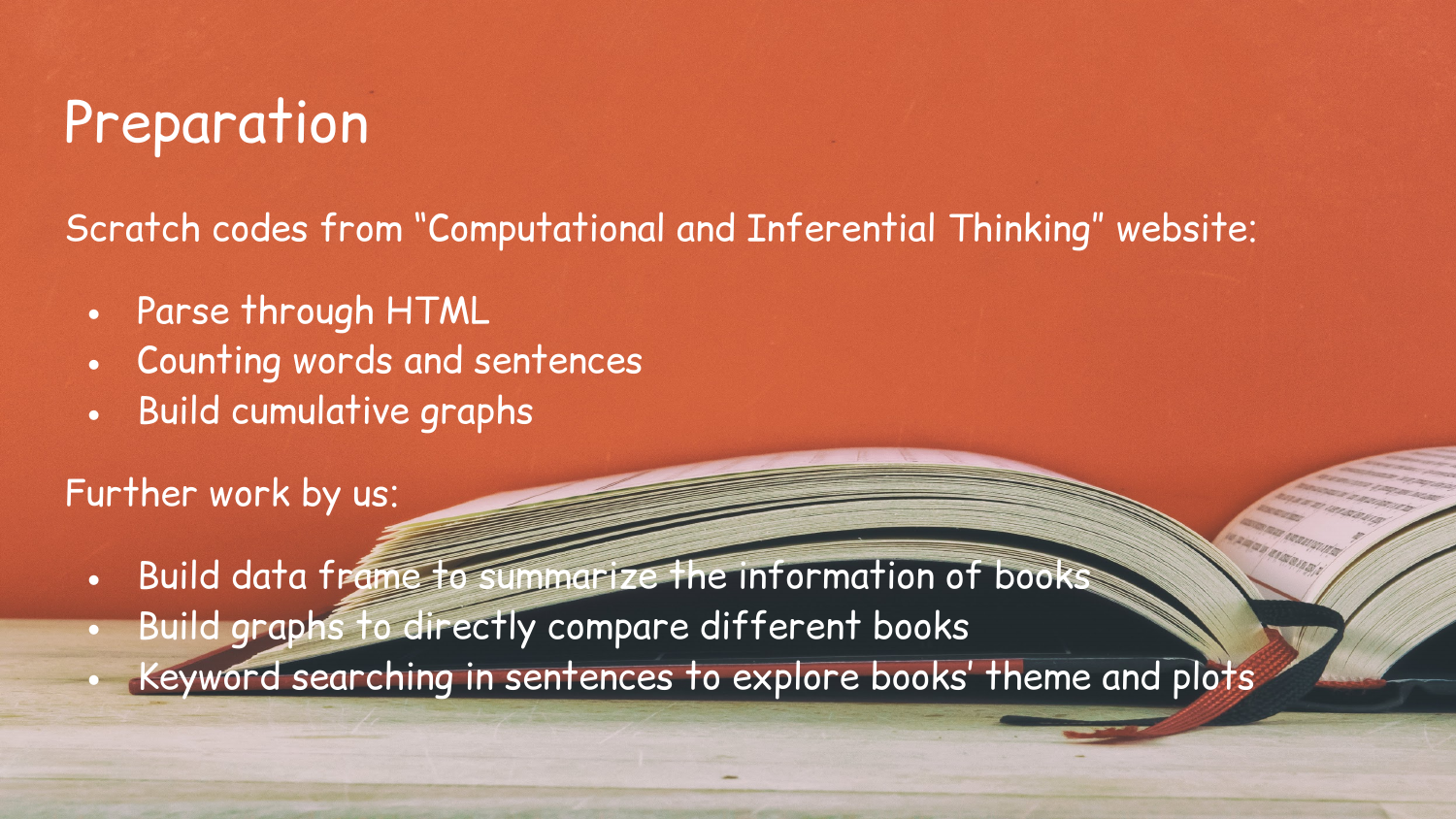

# Preparation
Scratch codes from “Computational and Inferential Thinking” website:
Parse through HTML
Counting words and sentences
Build cumulative graphs
Further work by us:
Build data frame to summarize the information of books
Build graphs to directly compare different books
Keyword searching in sentences to explore books’ theme and plots